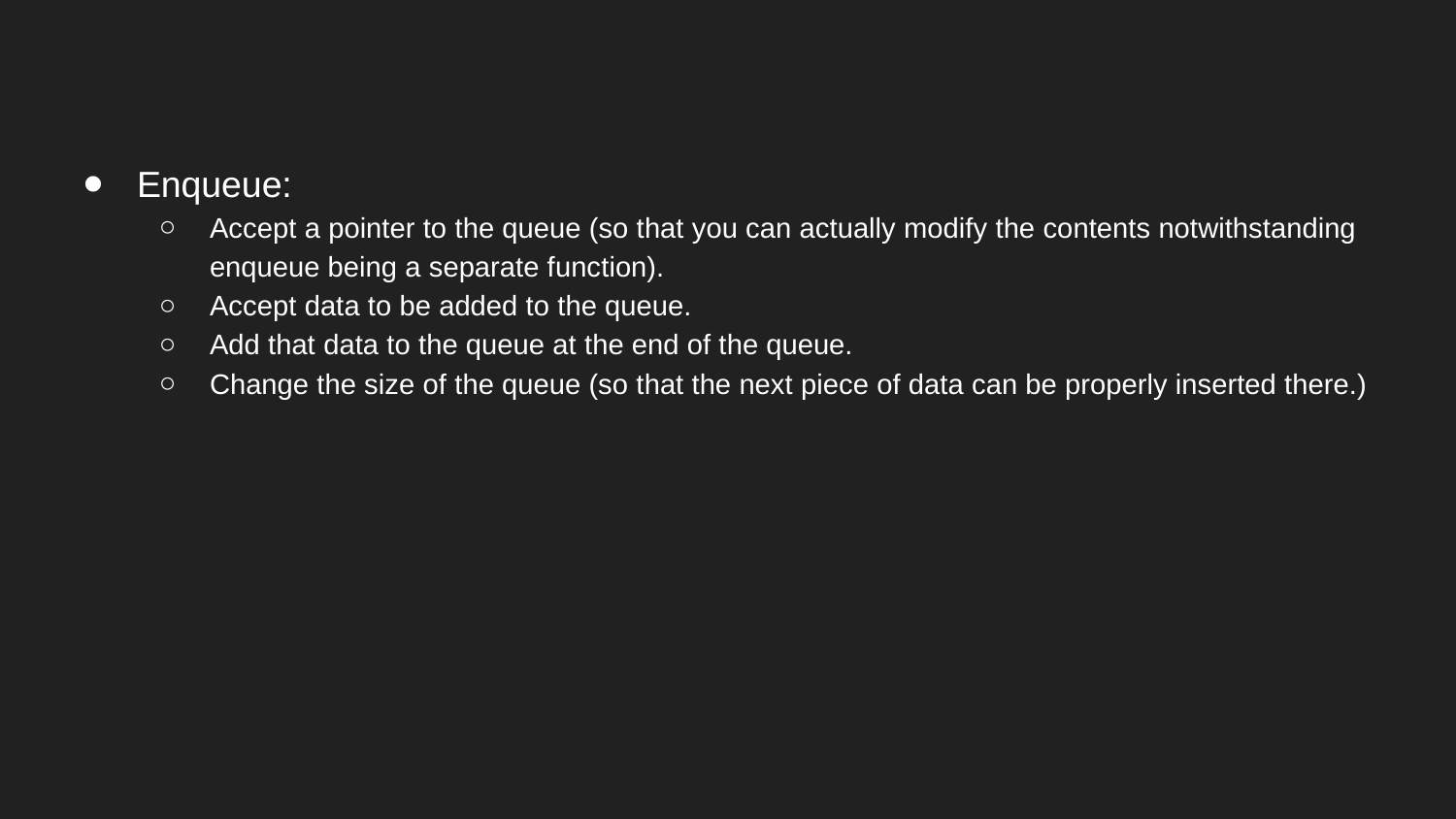

Enqueue:
Accept a pointer to the queue (so that you can actually modify the contents notwithstanding enqueue being a separate function).
Accept data to be added to the queue.
Add that data to the queue at the end of the queue.
Change the size of the queue (so that the next piece of data can be properly inserted there.)